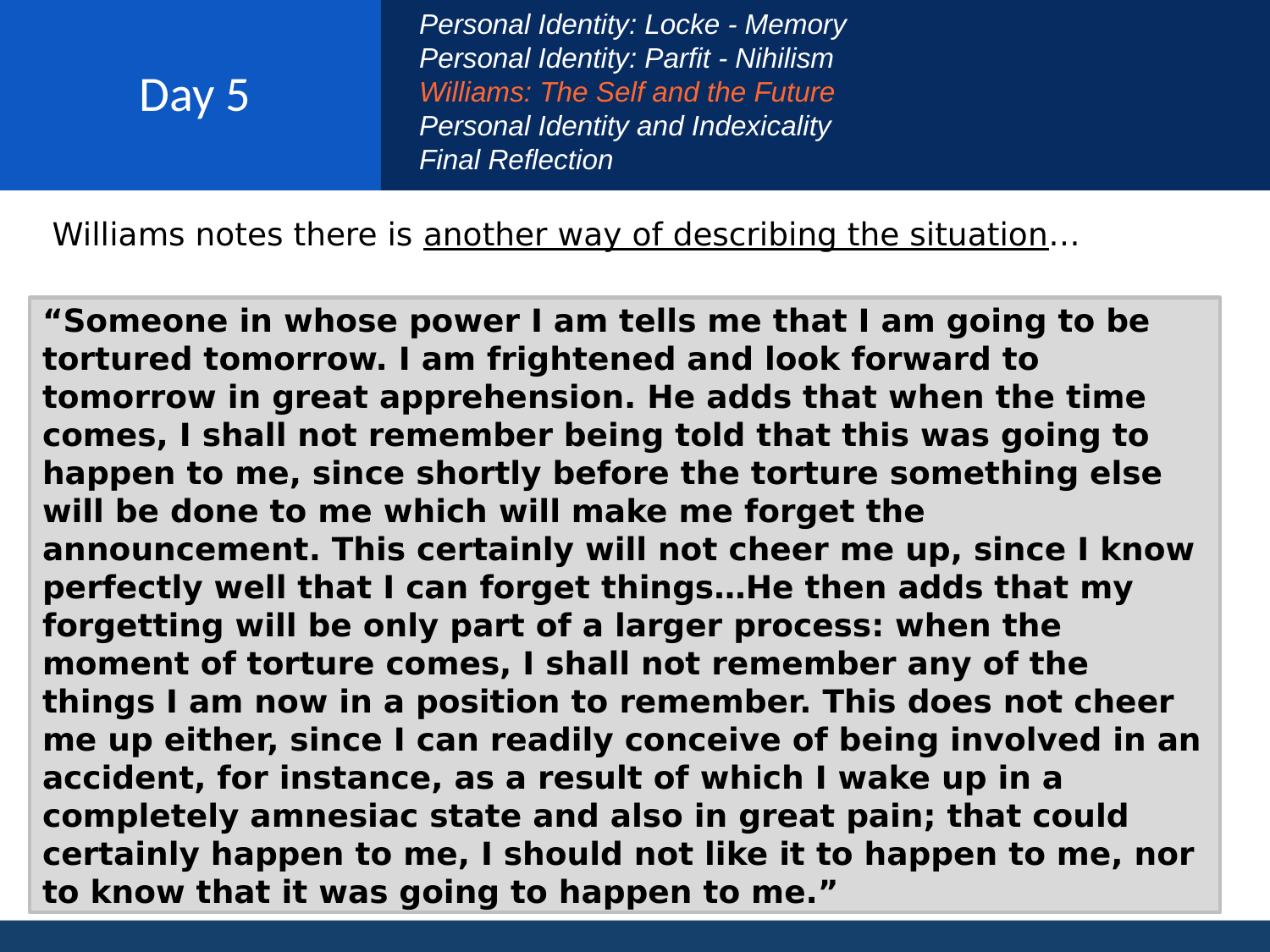

Personal Identity: Locke - Memory
Personal Identity: Parfit - Nihilism
Williams: The Self and the Future
Personal Identity and Indexicality
Final Reflection

# Day 5
Williams notes there is another way of describing the situation…

“Someone in whose power I am tells me that I am going to be tortured tomorrow. I am frightened and look forward to tomorrow in great apprehension. He adds that when the time comes, I shall not remember being told that this was going to happen to me, since shortly before the torture something else will be done to me which will make me forget the announcement. This certainly will not cheer me up, since I know perfectly well that I can forget things…He then adds that my forgetting will be only part of a larger process: when the moment of torture comes, I shall not remember any of the things I am now in a position to remember. This does not cheer me up either, since I can readily conceive of being involved in an accident, for instance, as a result of which I wake up in a completely amnesiac state and also in great pain; that could certainly happen to me, I should not like it to happen to me, nor to know that it was going to happen to me.”